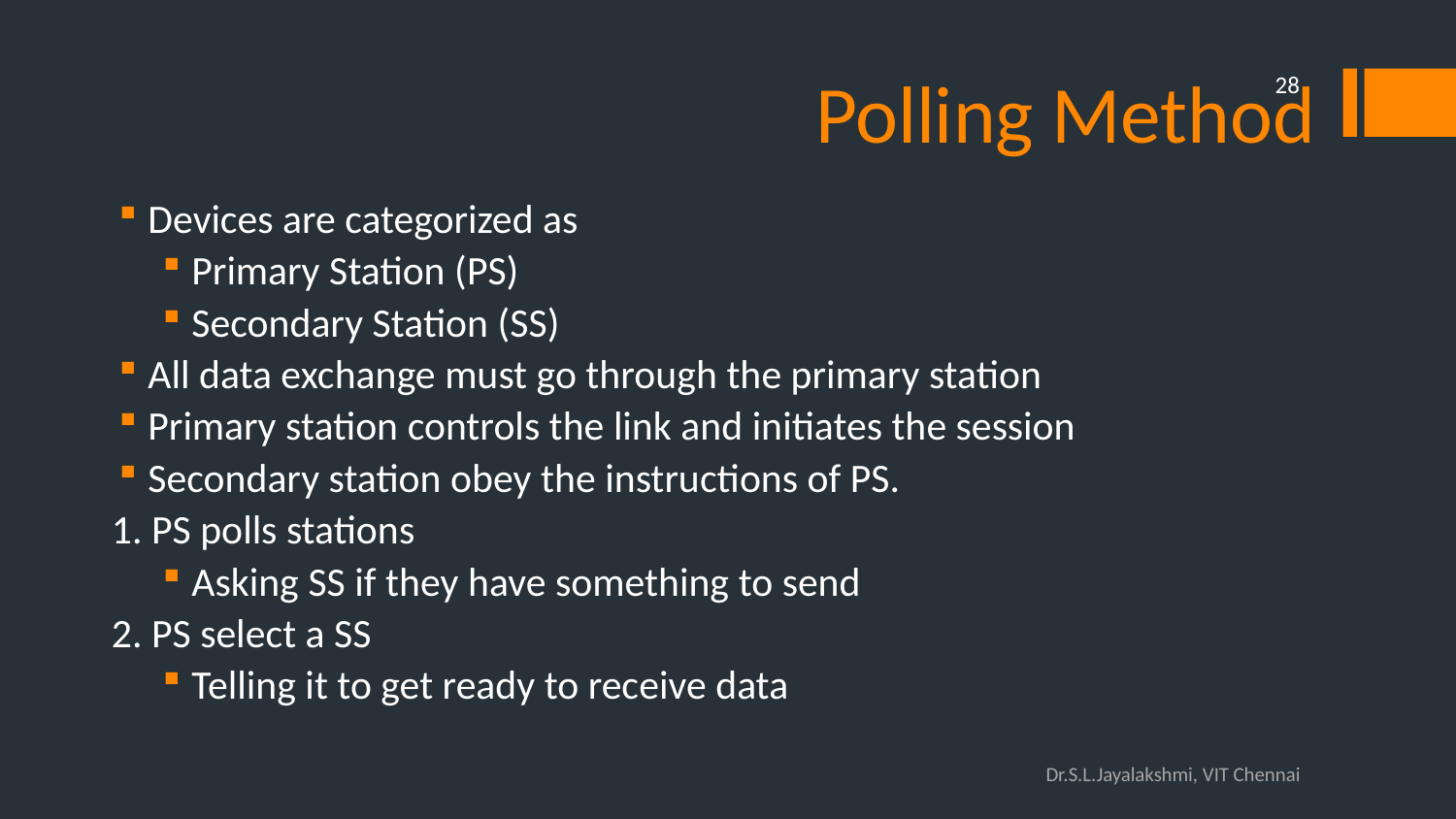

# Polling Method
28
Devices are categorized as
Primary Station (PS)
Secondary Station (SS)
All data exchange must go through the primary station
Primary station controls the link and initiates the session
Secondary station obey the instructions of PS.
1. PS polls stations
Asking SS if they have something to send
2. PS select a SS
Telling it to get ready to receive data

Dr.S.L.Jayalakshmi, VIT Chennai